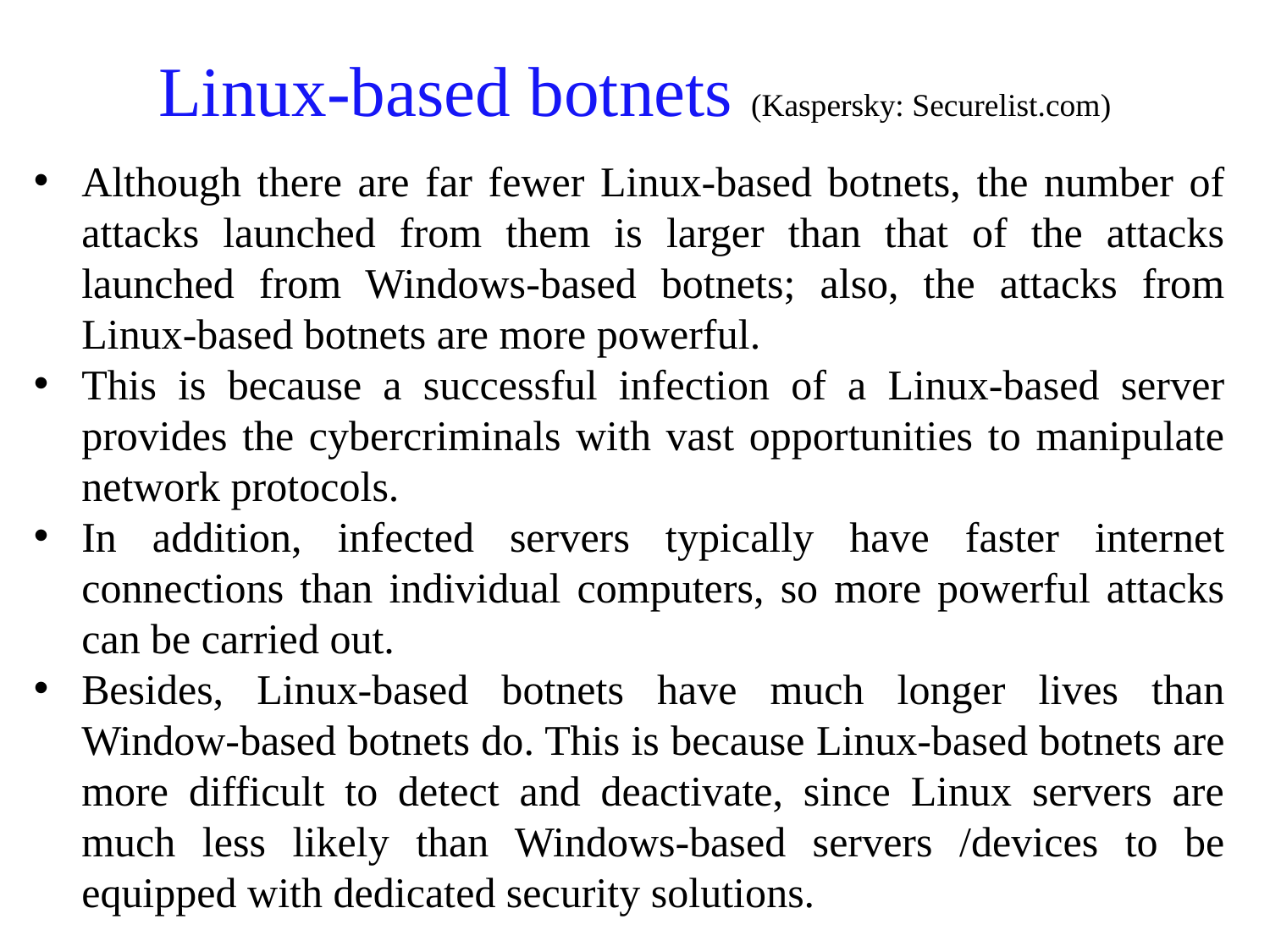

# Linux-based botnets (Kaspersky: Securelist.com)
Although there are far fewer Linux-based botnets, the number of attacks launched from them is larger than that of the attacks launched from Windows-based botnets; also, the attacks from Linux-based botnets are more powerful.
This is because a successful infection of a Linux-based server provides the cybercriminals with vast opportunities to manipulate network protocols.
In addition, infected servers typically have faster internet connections than individual computers, so more powerful attacks can be carried out.
Besides, Linux-based botnets have much longer lives than Window-based botnets do. This is because Linux-based botnets are more difficult to detect and deactivate, since Linux servers are much less likely than Windows-based servers /devices to be equipped with dedicated security solutions.